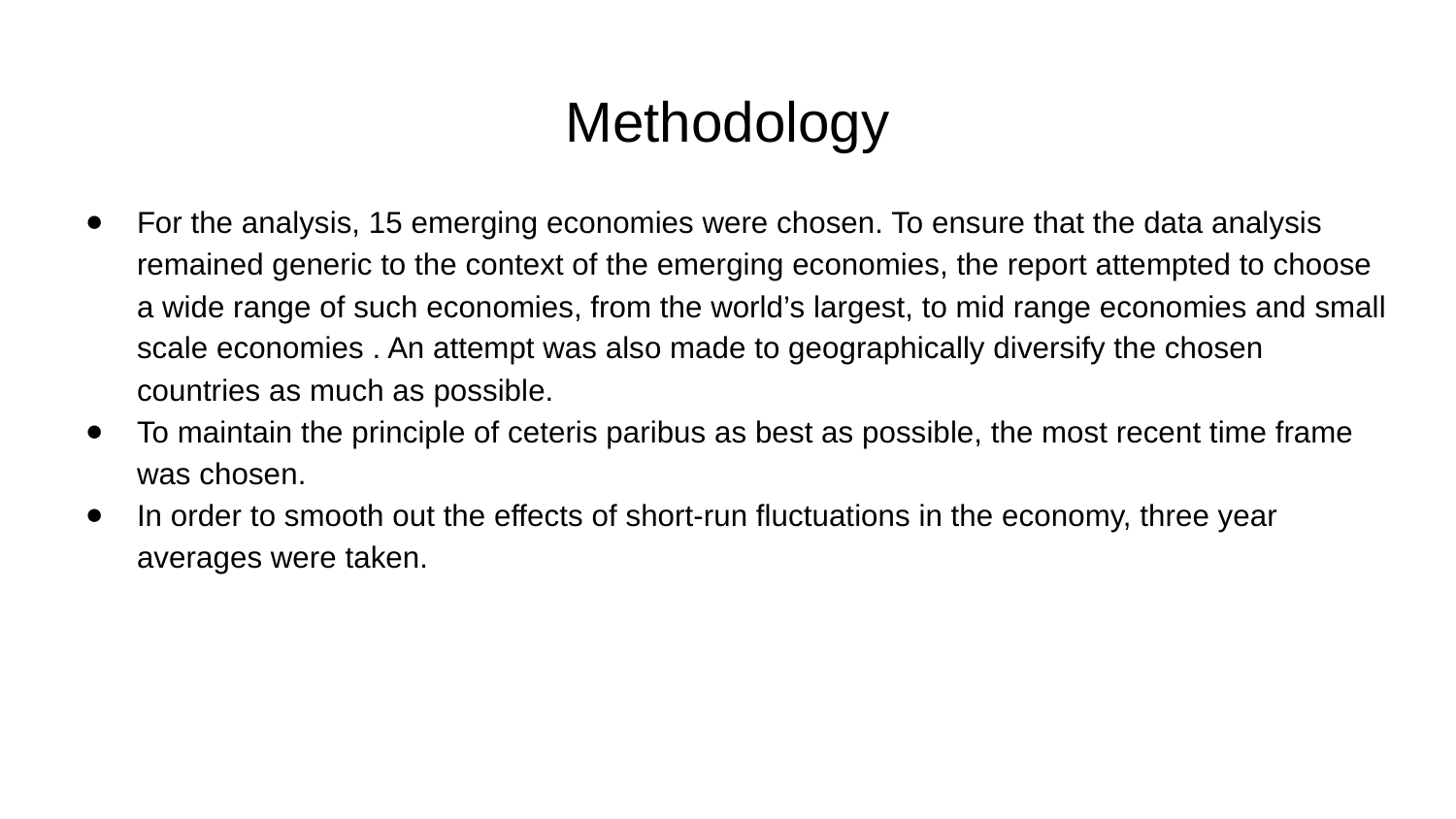

# Methodology
For the analysis, 15 emerging economies were chosen. To ensure that the data analysis remained generic to the context of the emerging economies, the report attempted to choose a wide range of such economies, from the world’s largest, to mid range economies and small scale economies . An attempt was also made to geographically diversify the chosen countries as much as possible.
To maintain the principle of ceteris paribus as best as possible, the most recent time frame was chosen.
In order to smooth out the effects of short-run fluctuations in the economy, three year averages were taken.